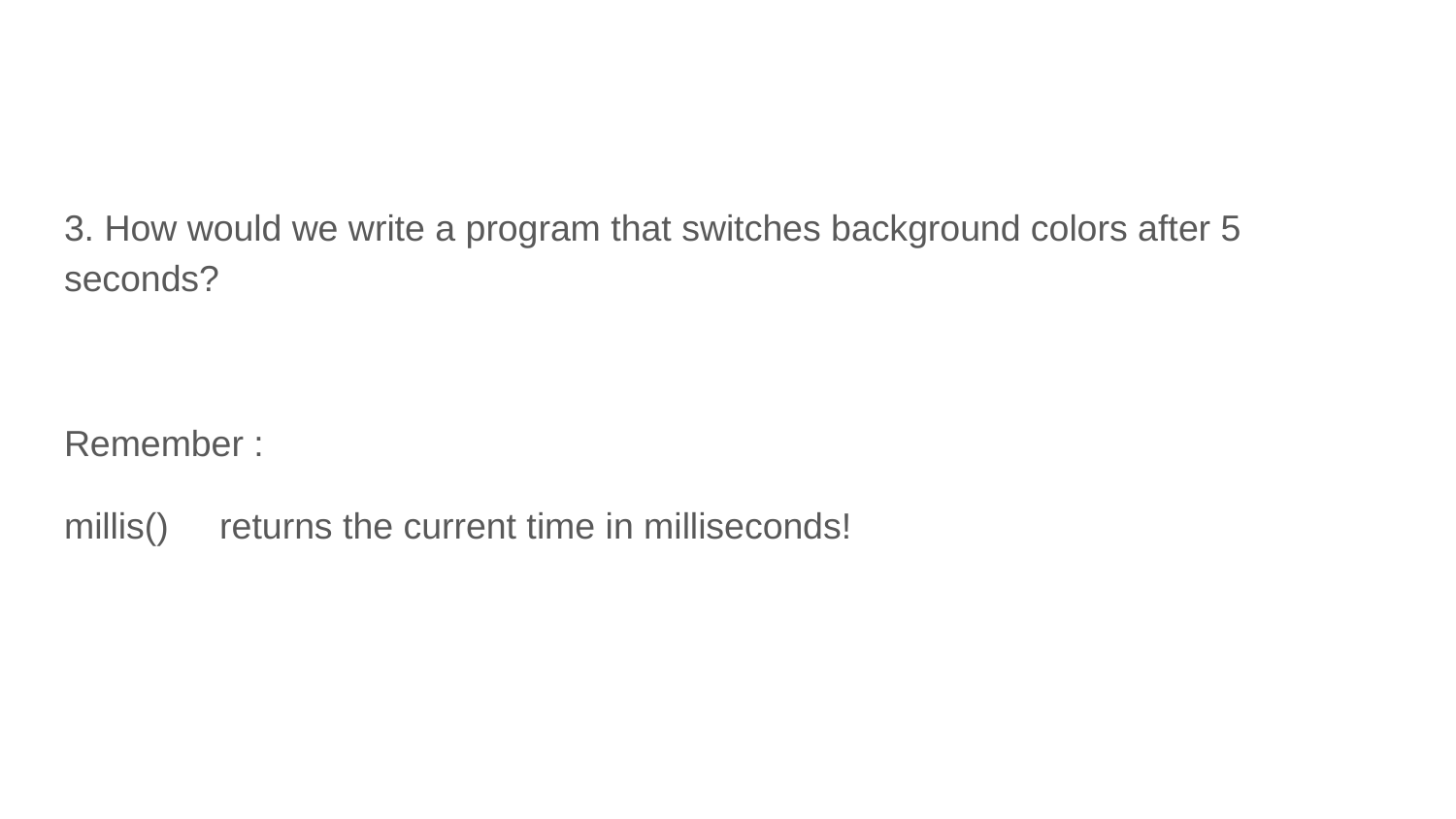

#
3. How would we write a program that switches background colors after 5 seconds?

Remember :
millis()     returns the current time in milliseconds!